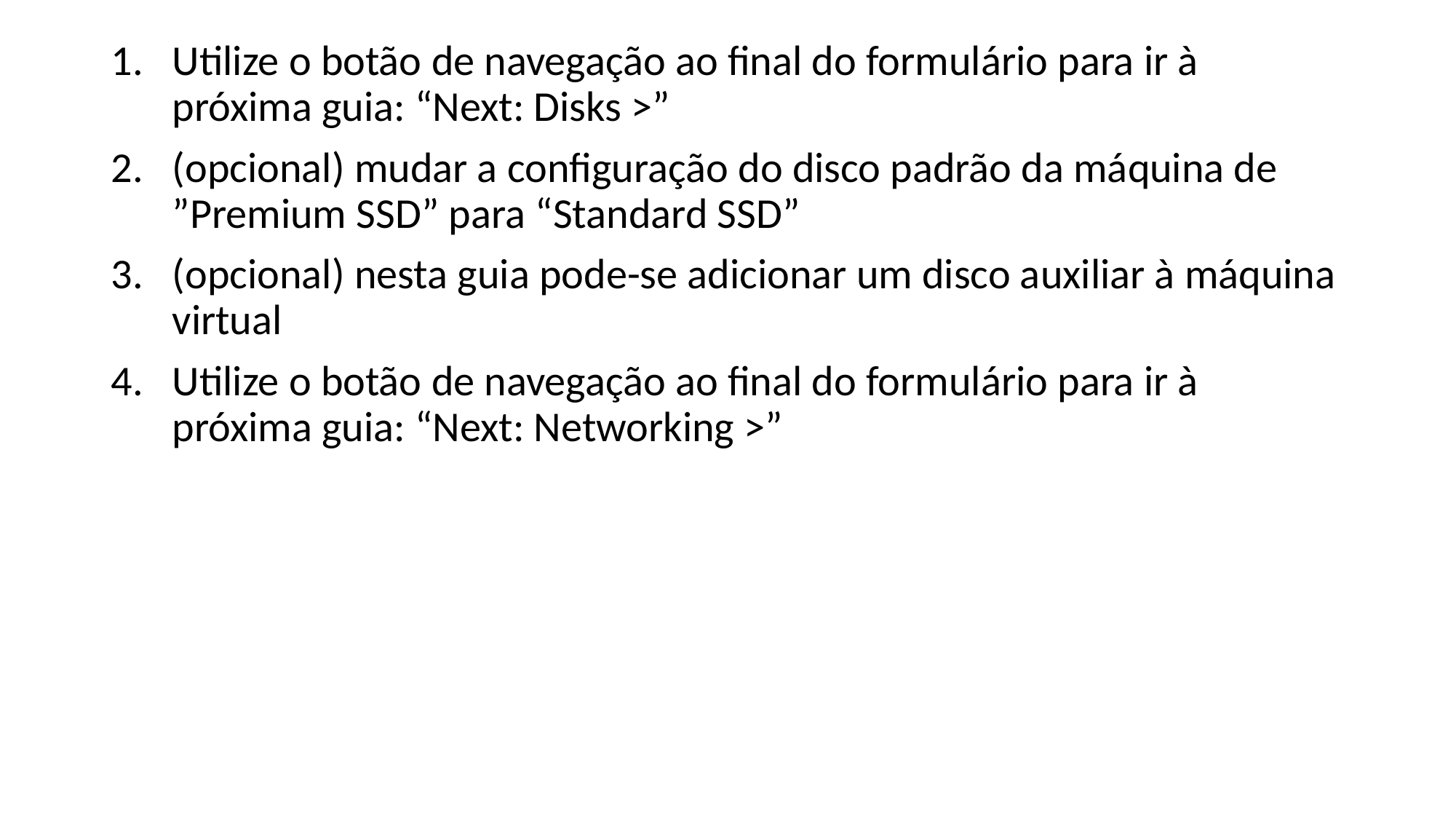

Utilize o botão de navegação ao final do formulário para ir à próxima guia: “Next: Disks >”
(opcional) mudar a configuração do disco padrão da máquina de ”Premium SSD” para “Standard SSD”
(opcional) nesta guia pode-se adicionar um disco auxiliar à máquina virtual
Utilize o botão de navegação ao final do formulário para ir à próxima guia: “Next: Networking >”